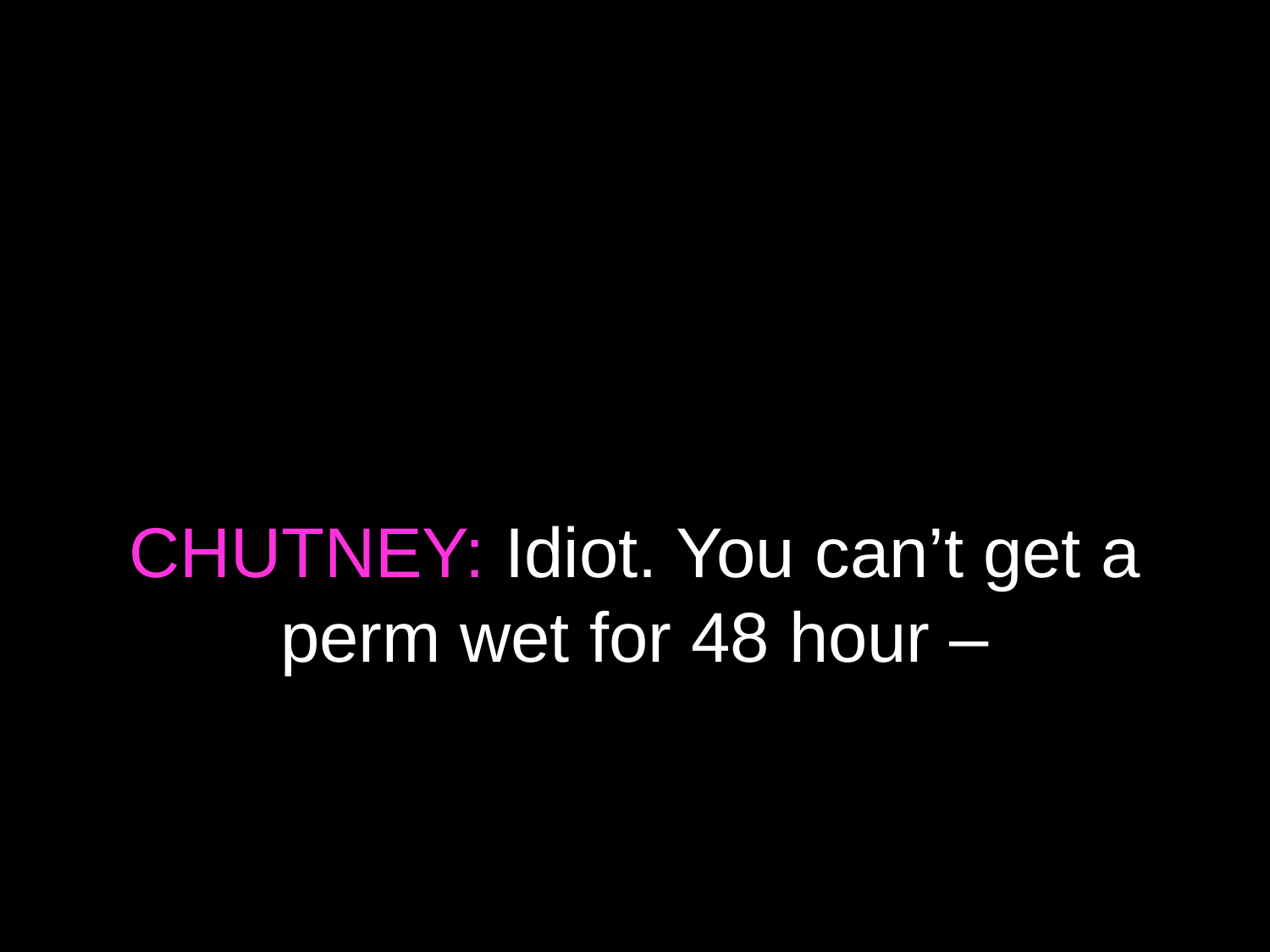

# CHUTNEY: Idiot. You can’t get a perm wet for 48 hour –